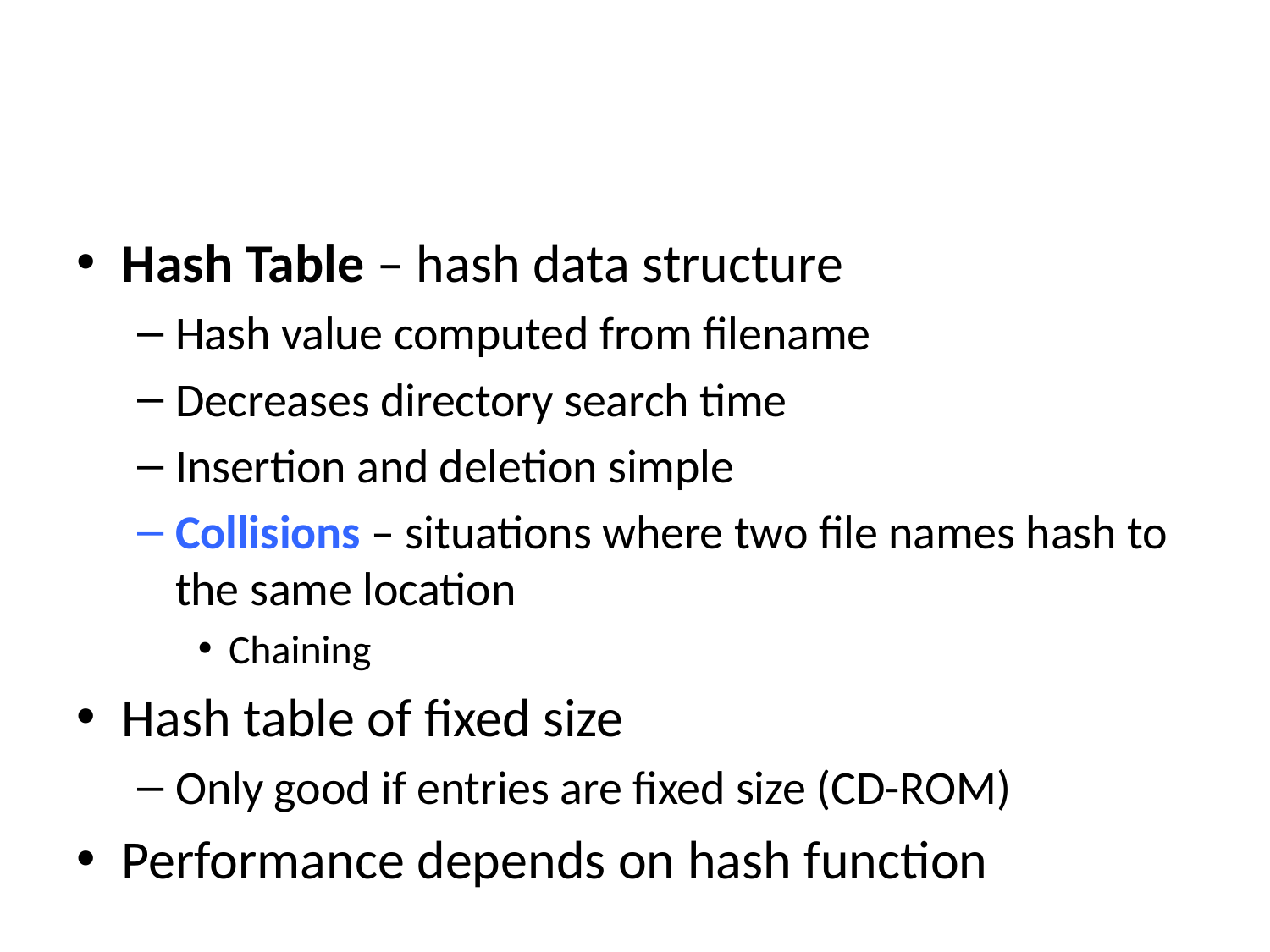

#
Hash Table – hash data structure
Hash value computed from filename
Decreases directory search time
Insertion and deletion simple
Collisions – situations where two file names hash to the same location
Chaining
Hash table of fixed size
Only good if entries are fixed size (CD-ROM)
Performance depends on hash function